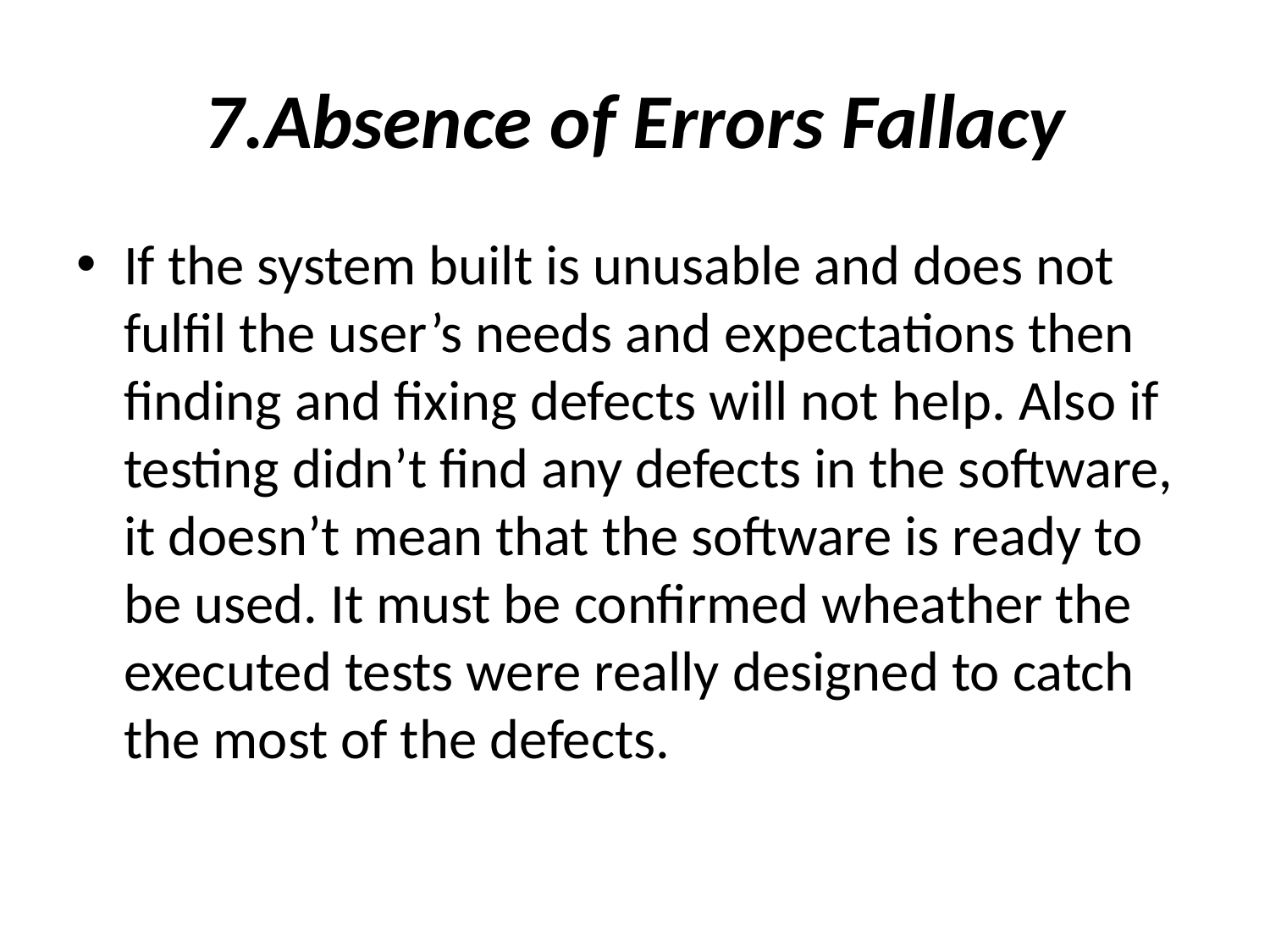

# 7.Absence of Errors Fallacy
If the system built is unusable and does not fulfil the user’s needs and expectations then finding and fixing defects will not help. Also if testing didn’t find any defects in the software, it doesn’t mean that the software is ready to be used. It must be confirmed wheather the executed tests were really designed to catch the most of the defects.